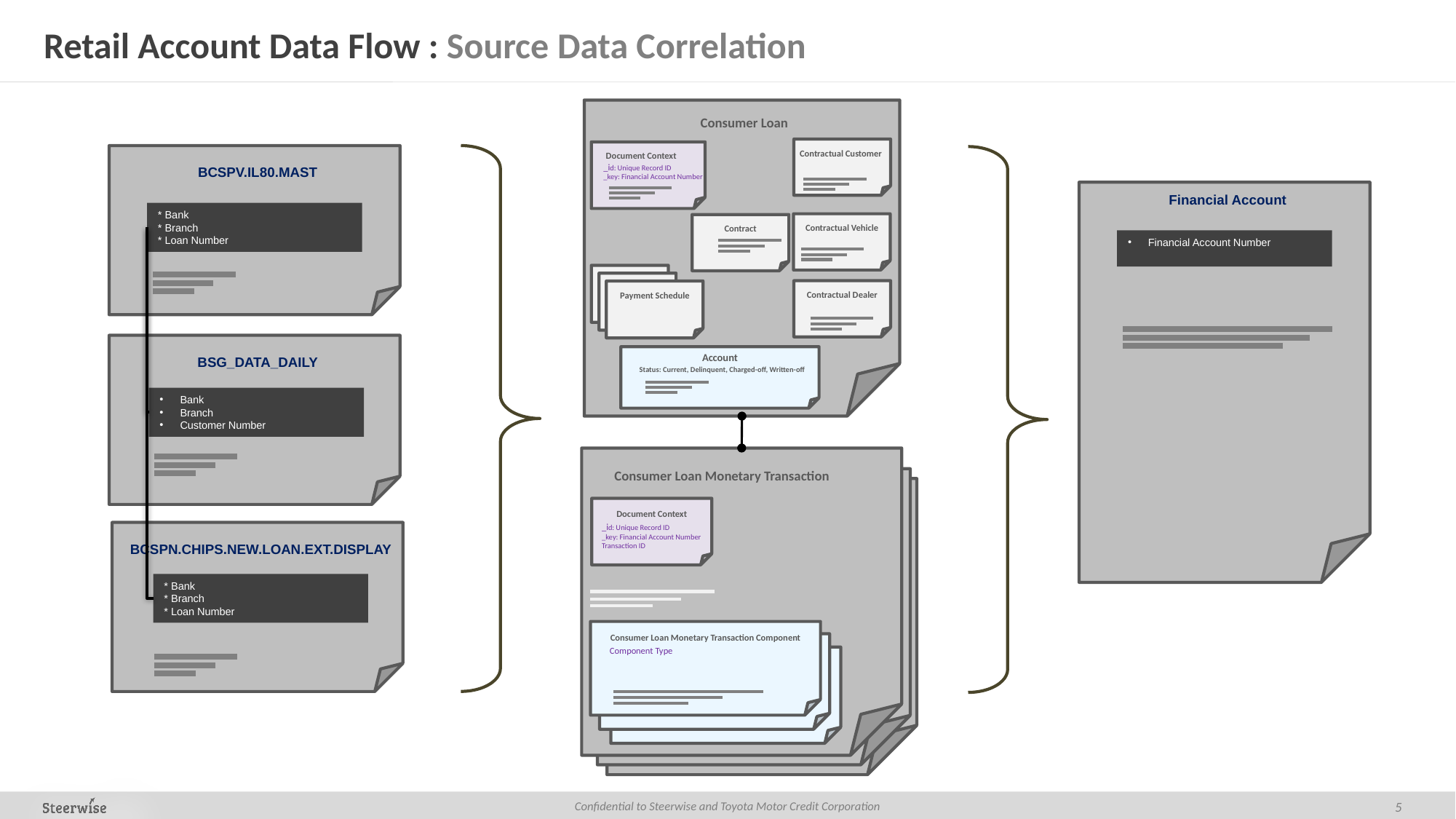

# Retail Account Data Flow : Source Data Correlation

Consumer Loan

Contractual Customer
Document Context

_id: Unique Record ID
_key: Financial Account Number
BCSPV.IL80.MAST

Financial Account
* Bank
* Branch
* Loan Number

Contract
Contractual Vehicle
Financial Account Number

Payment Schedule
Contractual Dealer

Account

BSG_DATA_DAILY
Status: Current, Delinquent, Charged-off, Written-off
Bank
Branch
Customer Number

Consumer Loan Monetary Transaction

Document Context
_id: Unique Record ID
_key: Financial Account Number
Transaction ID

BCSPN.CHIPS.NEW.LOAN.EXT.DISPLAY
* Bank
* Branch
* Loan Number

Consumer Loan Monetary Transaction Component

Consumer Lease Cross Reference
Component Type

Consumer Lease Cross Reference
5